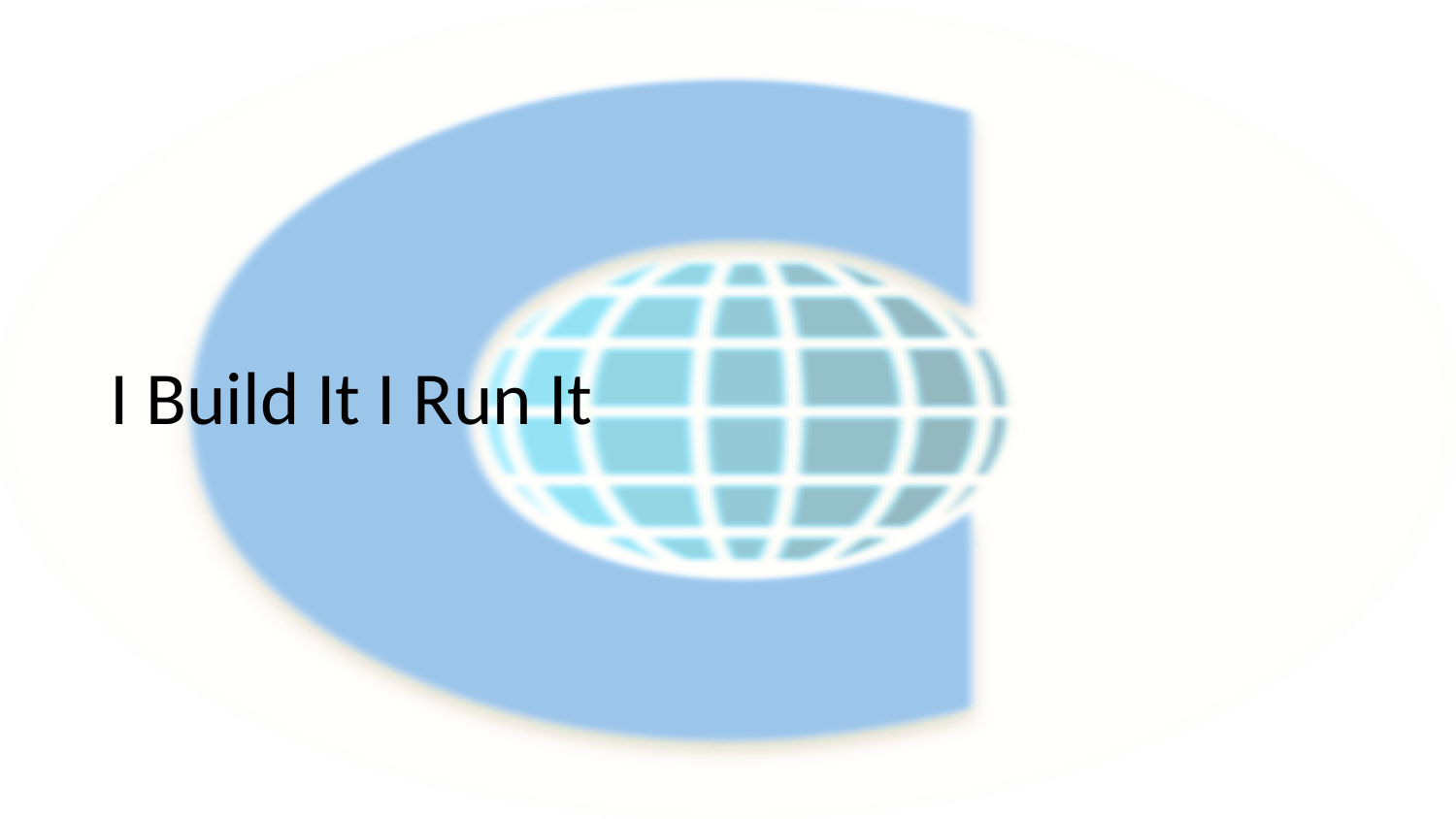

# I Build It I Run It